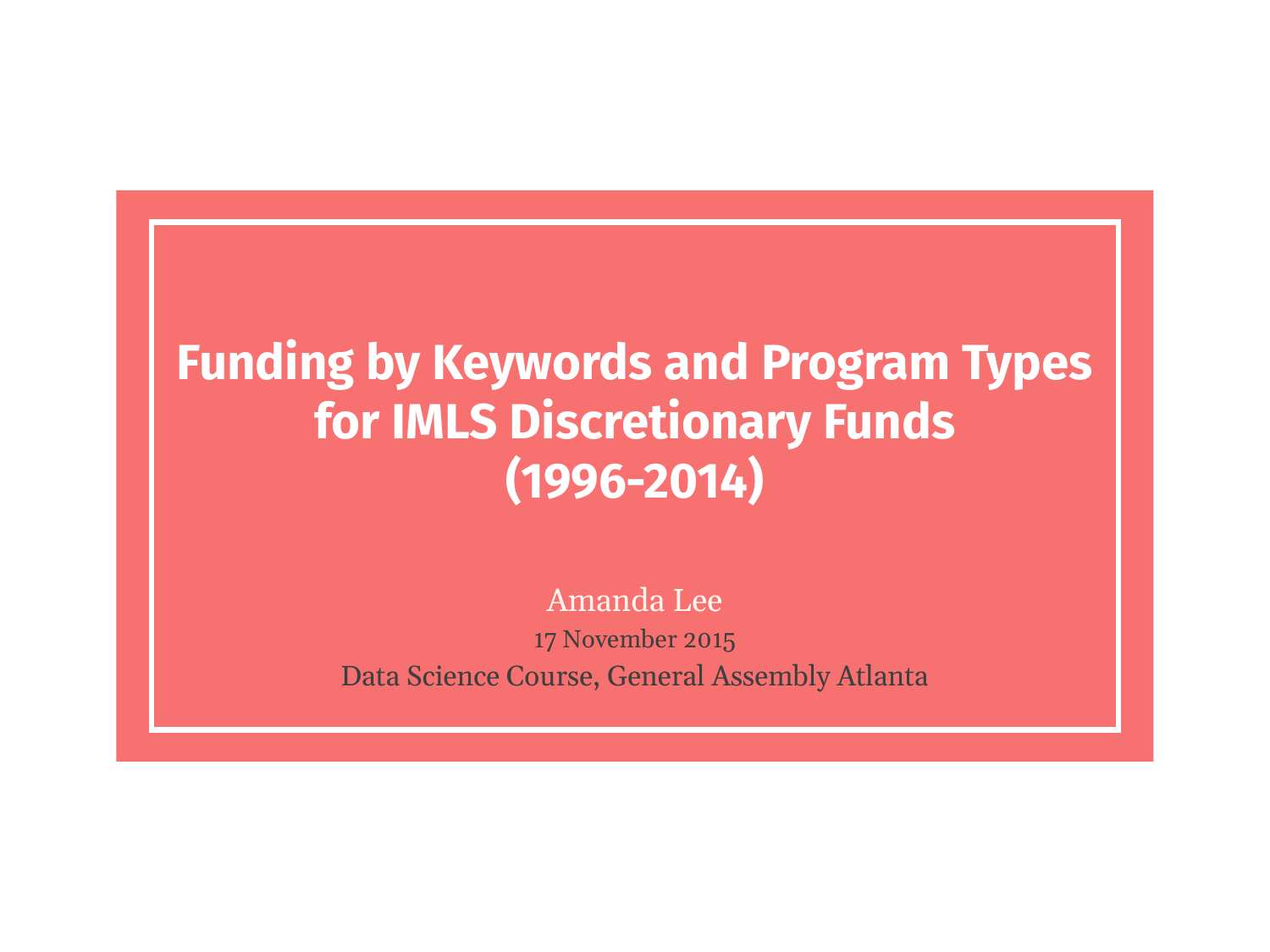

# Funding by Keywords and Program Types for IMLS Discretionary Funds (1996-2014)
Amanda Lee
17 November 2015
Data Science Course, General Assembly Atlanta